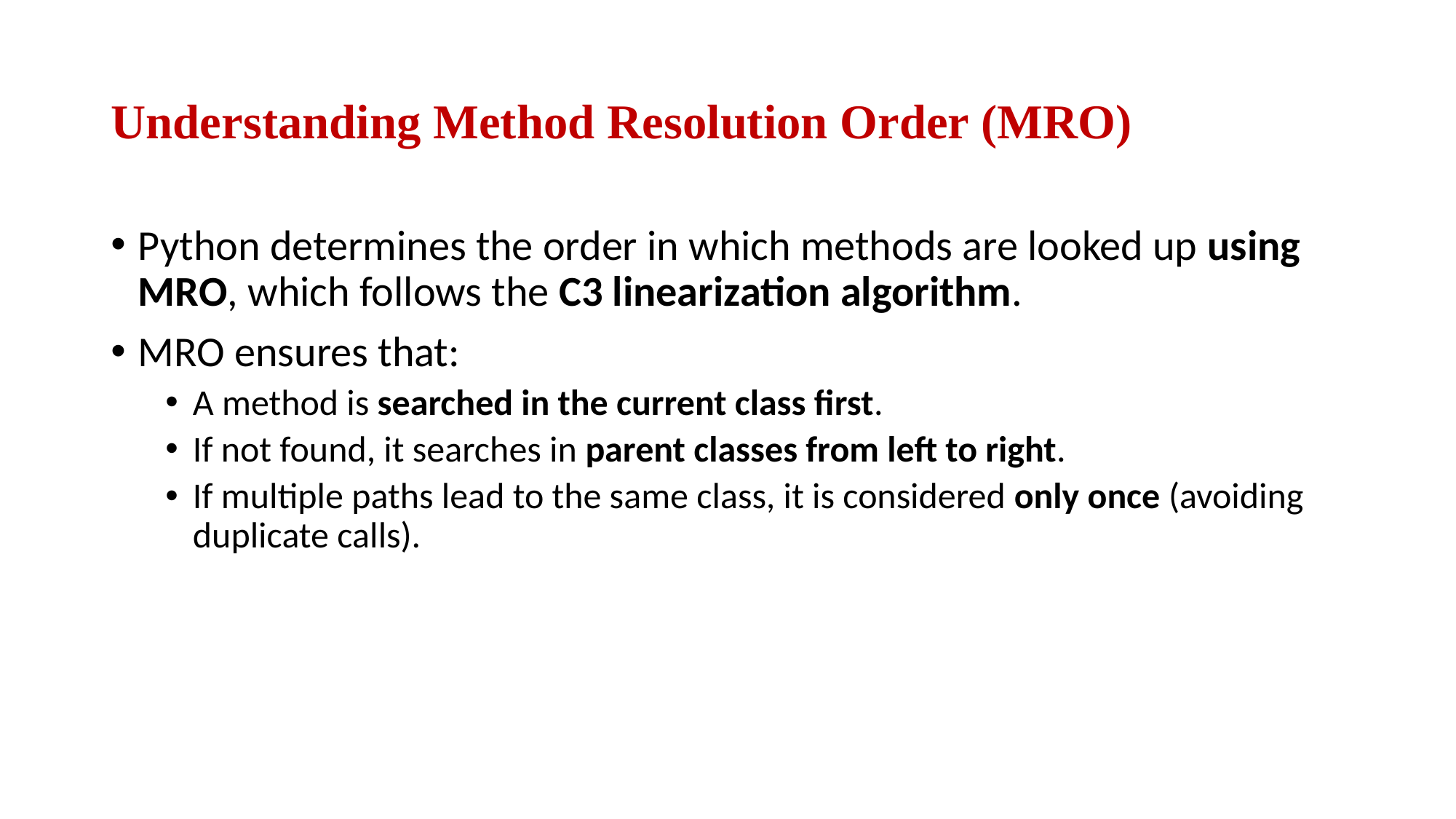

# Understanding Method Resolution Order (MRO)
Python determines the order in which methods are looked up using MRO, which follows the C3 linearization algorithm.
MRO ensures that:
A method is searched in the current class first.
If not found, it searches in parent classes from left to right.
If multiple paths lead to the same class, it is considered only once (avoiding duplicate calls).